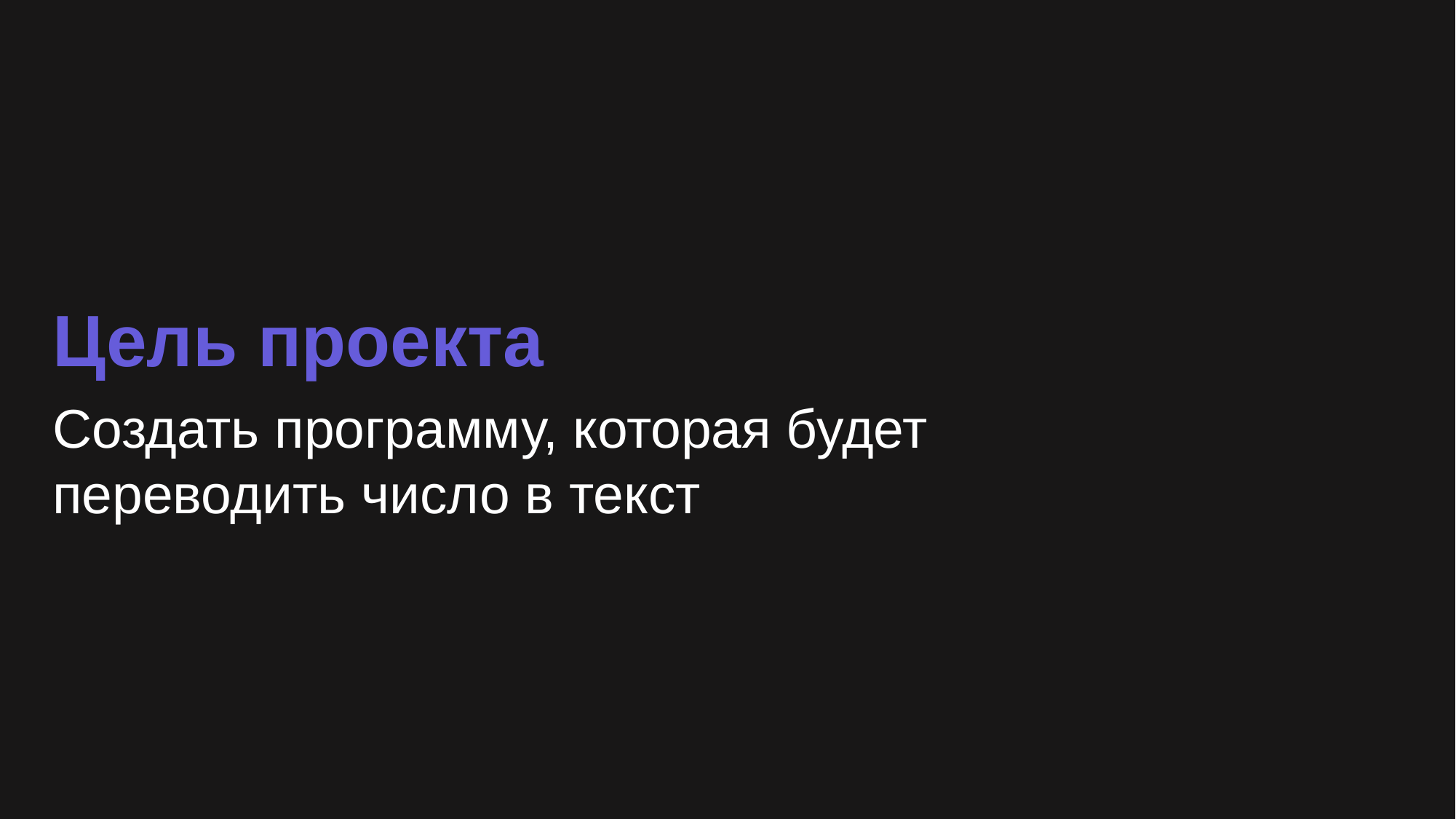

Цель проекта
Создать программу, которая будет переводить число в текст